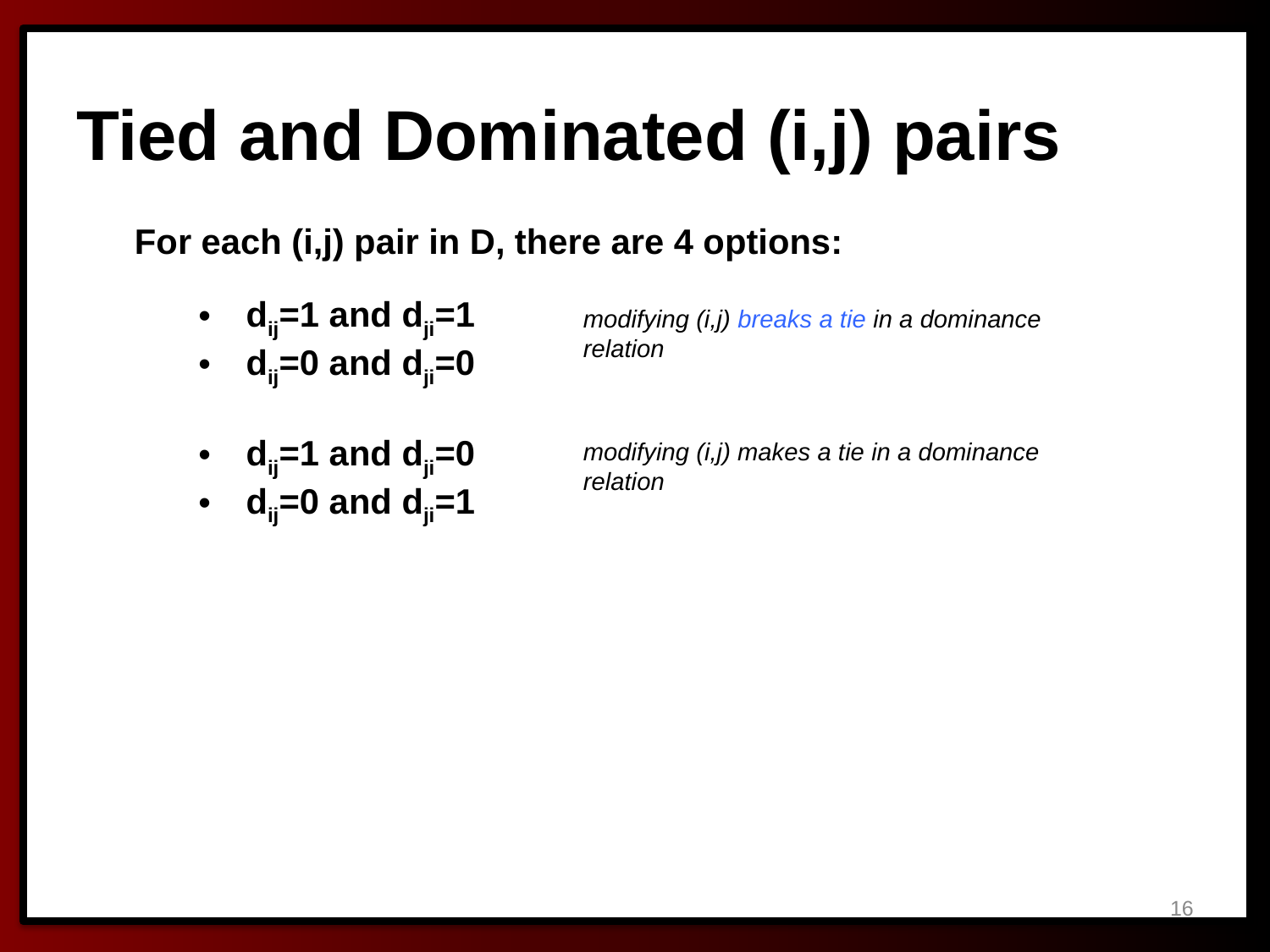

# Tied and Dominated (i,j) pairs
For each (i,j) pair in D, there are 4 options:
dij=1 and dji=1
dij=0 and dji=0

dij=1 and dji=0
dij=0 and dji=1

modifying (i,j) breaks a tie in a dominance relation
modifying (i,j) makes a tie in a dominance relation
16